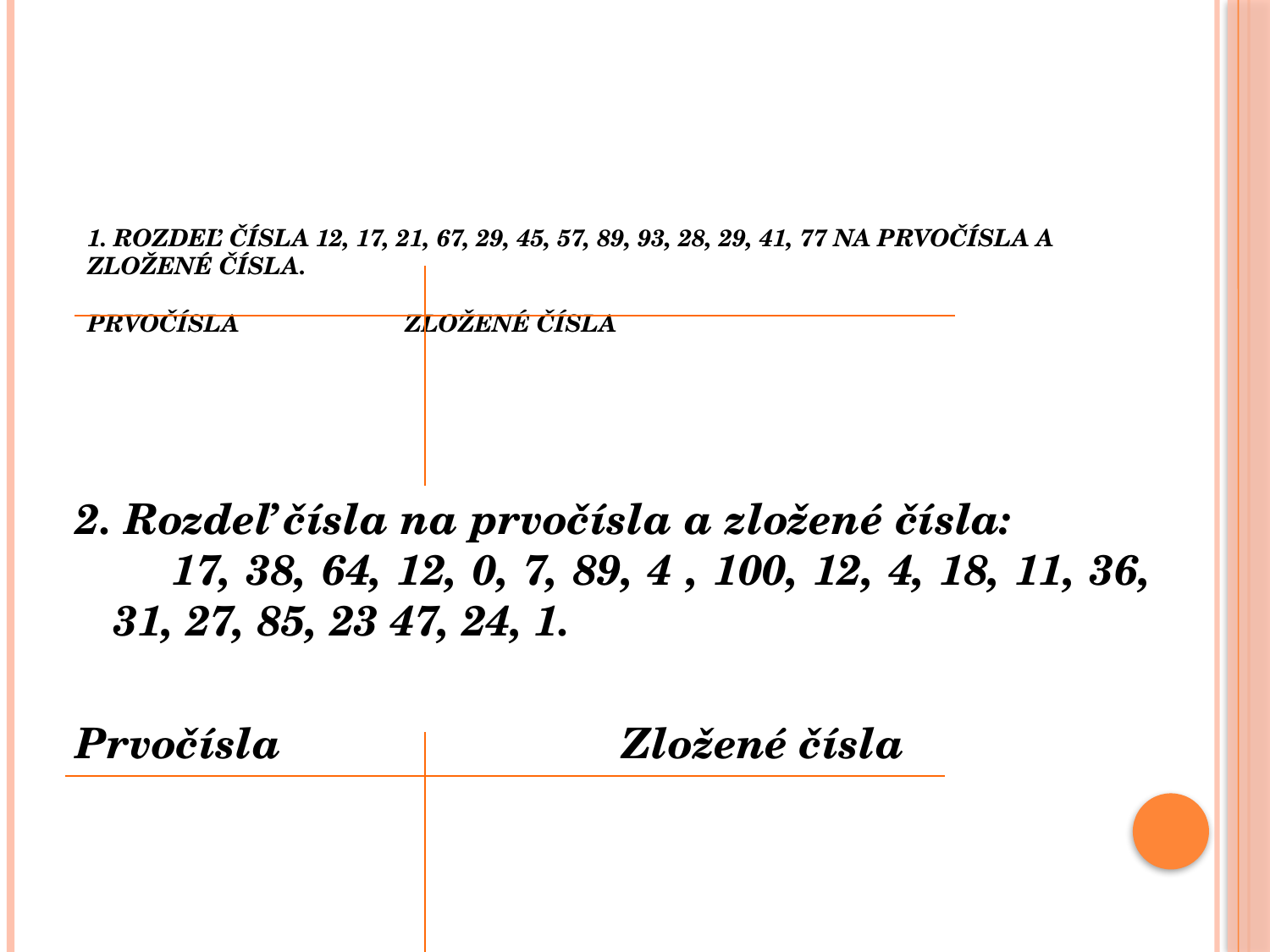

# 1. Rozdeľ čísla 12, 17, 21, 67, 29, 45, 57, 89, 93, 28, 29, 41, 77 na prvočísla a zložené čísla. Prvočísla			Zložené čísla
2. Rozdeľ čísla na prvočísla a zložené čísla:                17, 38, 64, 12, 0, 7, 89, 4 , 100, 12, 4, 18, 11, 36, 31, 27, 85, 23 47, 24, 1.

Prvočísla			Zložené čísla